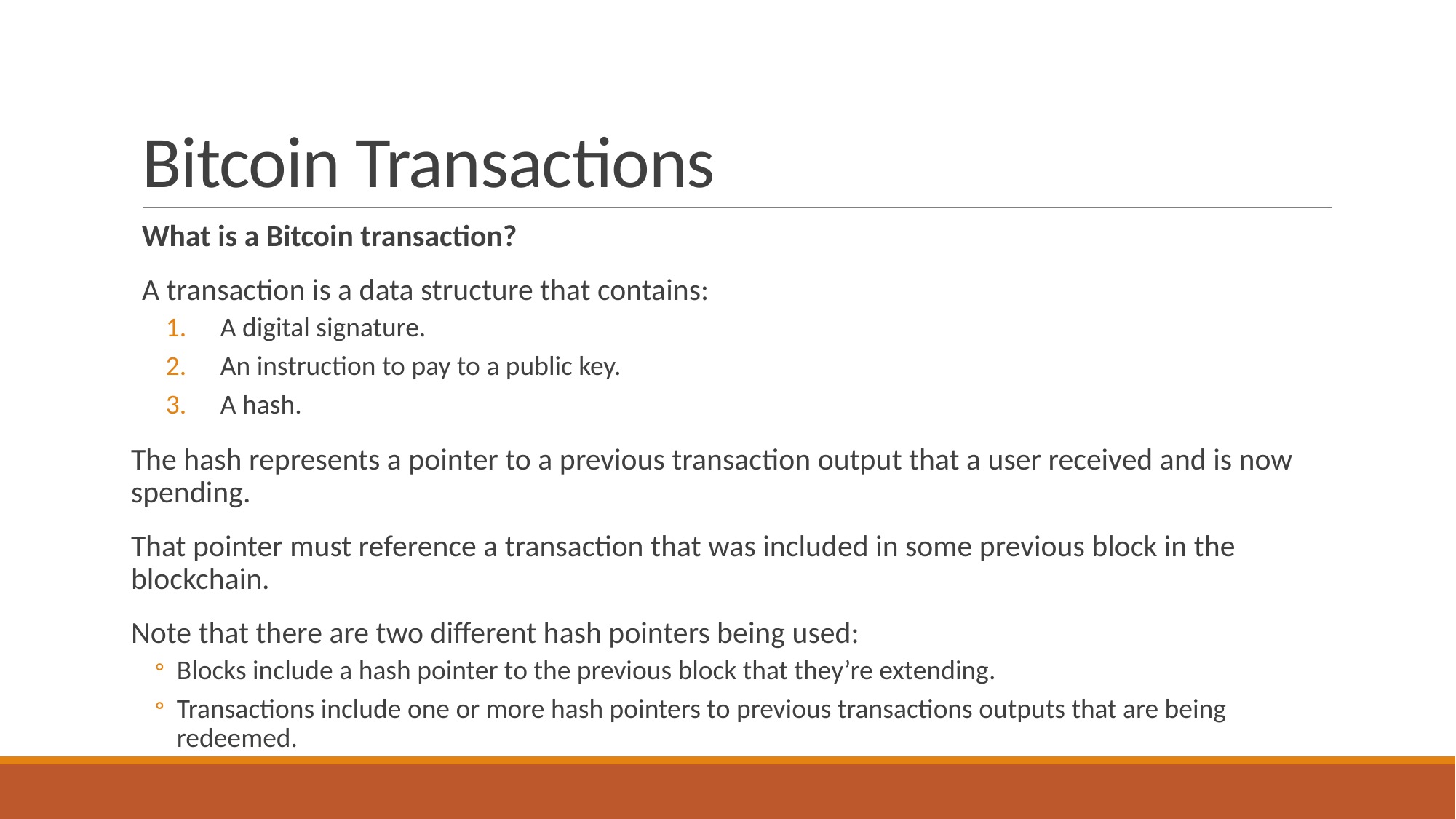

# Bitcoin Transactions
What is a Bitcoin transaction?
A transaction is a data structure that contains:
A digital signature.
An instruction to pay to a public key.
A hash.
The hash represents a pointer to a previous transaction output that a user received and is now spending.
That pointer must reference a transaction that was included in some previous block in the blockchain.
Note that there are two different hash pointers being used:
Blocks include a hash pointer to the previous block that they’re extending.
Transactions include one or more hash pointers to previous transactions outputs that are being redeemed.